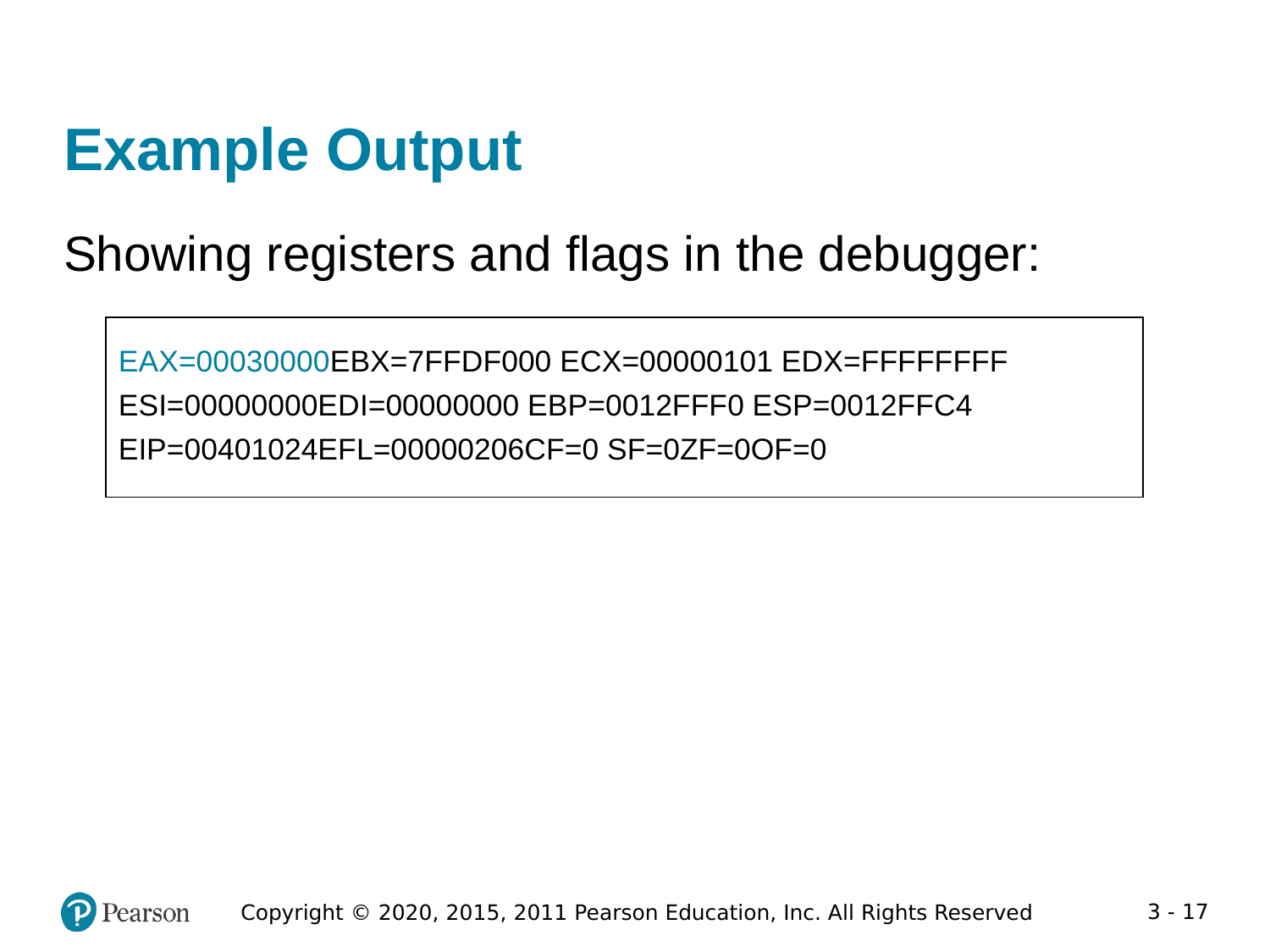

# Example Output
Showing registers and flags in the debugger:
EAX=00030000EBX=7FFDF000 ECX=00000101 EDX=FFFFFFFF
ESI=00000000EDI=00000000 EBP=0012FFF0 ESP=0012FFC4
EIP=00401024EFL=00000206CF=0 SF=0ZF=0OF=0